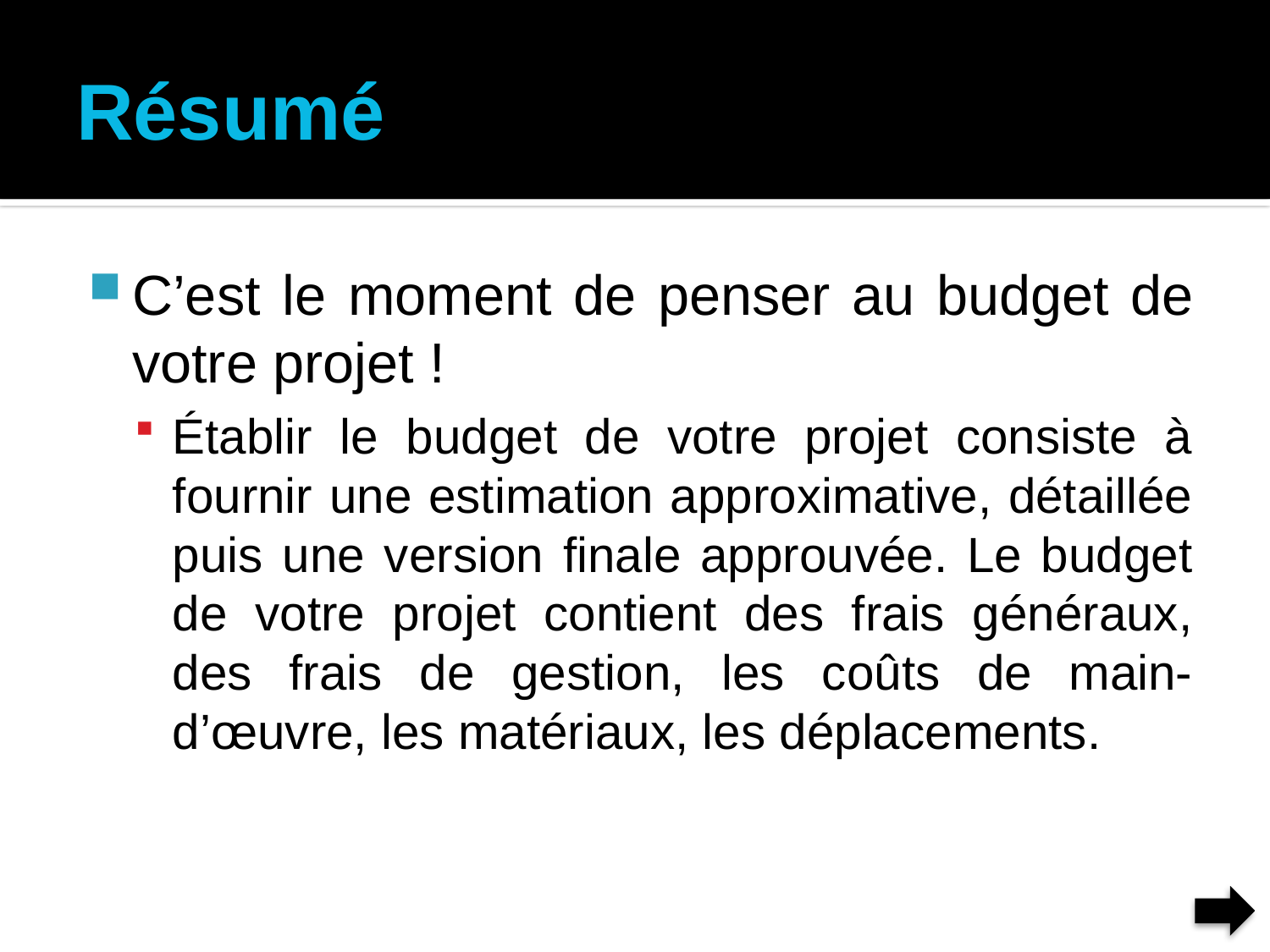

# Résumé
C’est le moment de penser au budget de votre projet !
Établir le budget de votre projet consiste à fournir une estimation approximative, détaillée puis une version finale approuvée. Le budget de votre projet contient des frais généraux, des frais de gestion, les coûts de main-d’œuvre, les matériaux, les déplacements.